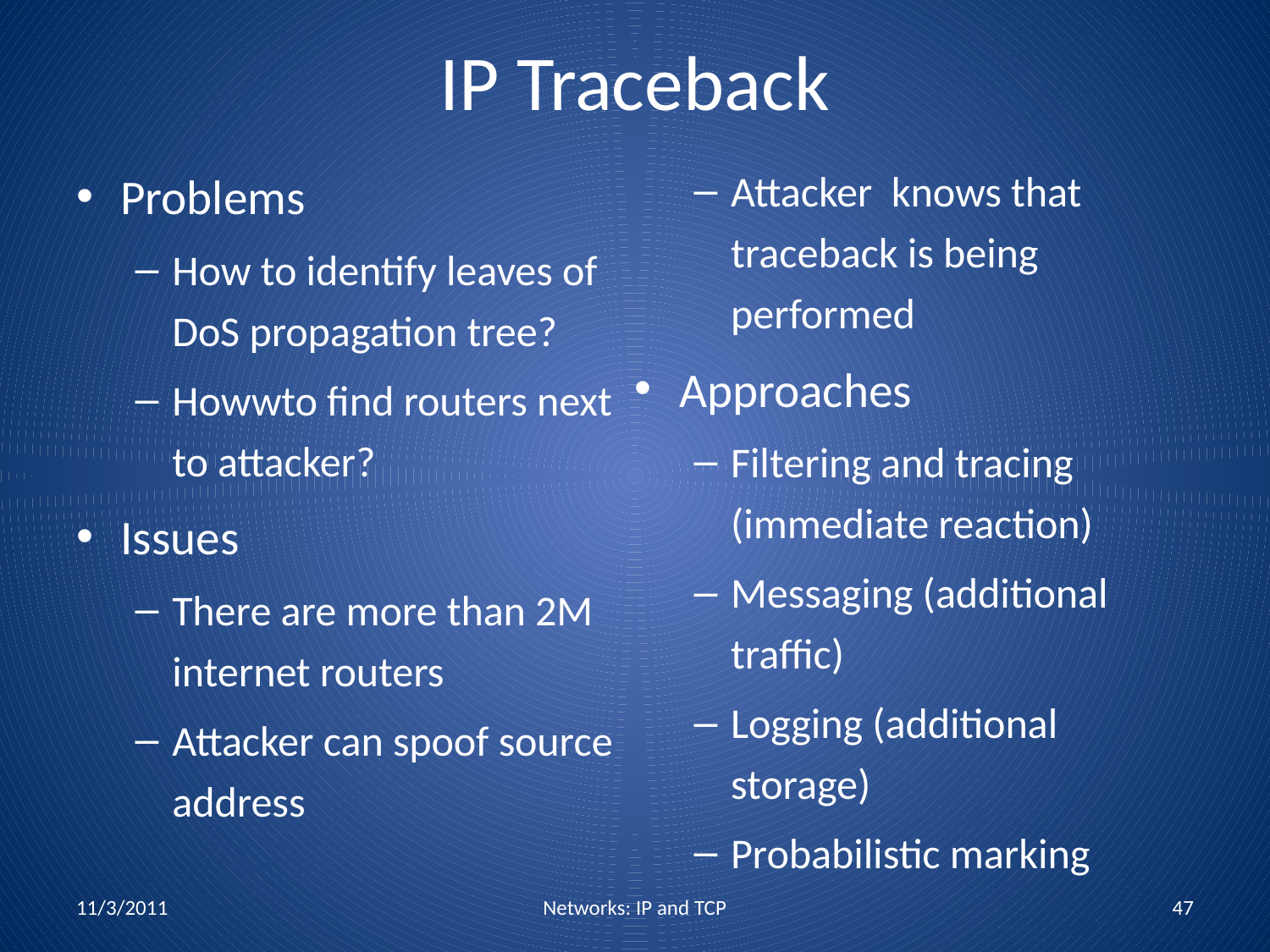

# IP Traceback
Problems
How to identify leaves of DoS propagation tree?
Howwto find routers next to attacker?
Issues
There are more than 2M internet routers
Attacker can spoof source address
Attacker  knows that traceback is being performed
Approaches
Filtering and tracing (immediate reaction)
Messaging (additional traffic)
Logging (additional storage)
Probabilistic marking
11/3/2011
Networks: IP and TCP
47